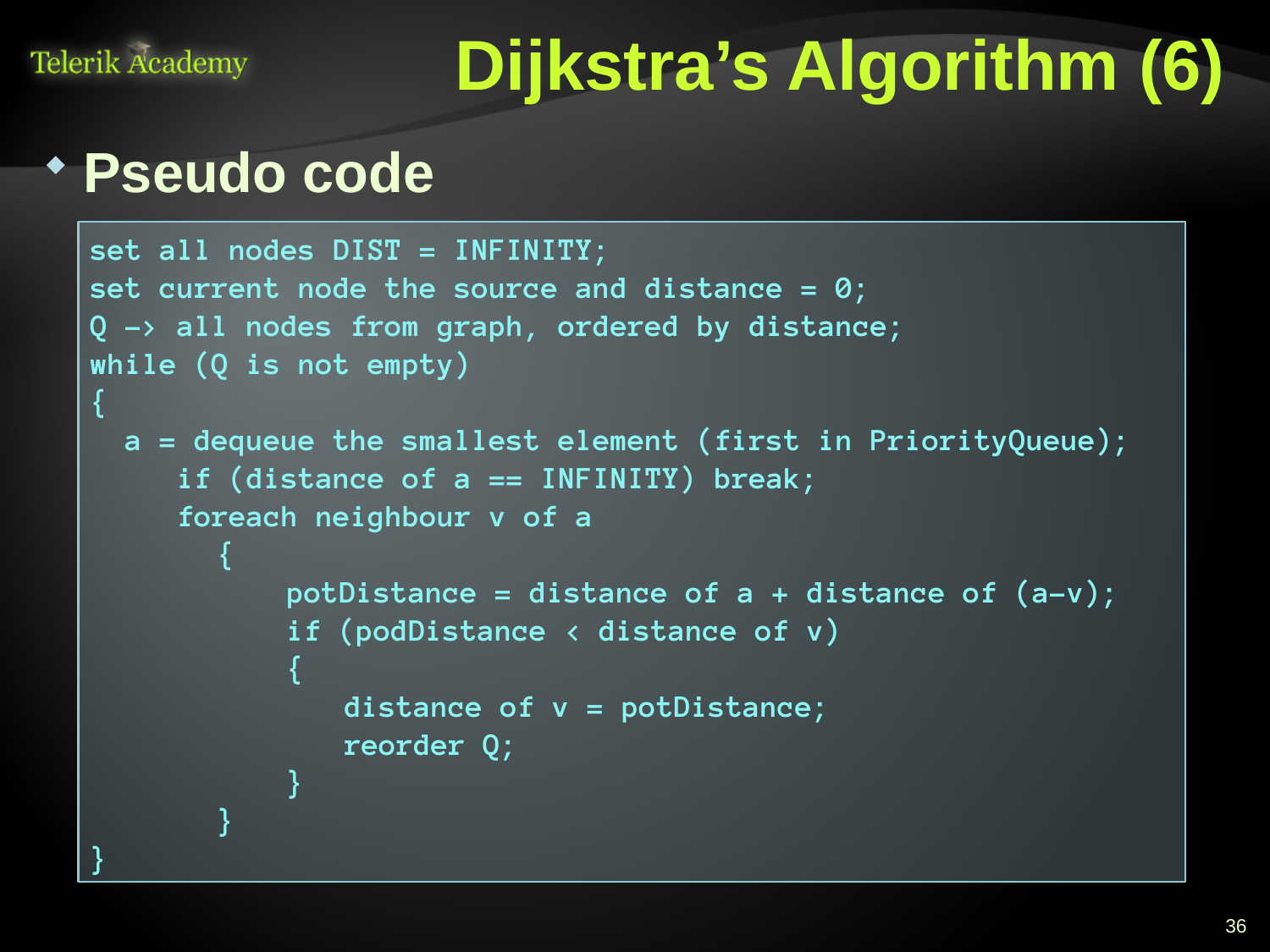

# Dijkstra’s Algorithm (6)
Pseudo code

set all nodes DIST = INFINITY;
set current node the source and distance = 0;
Q -> all nodes from graph, ordered by distance;
while (Q is not empty)
{
  a = dequeue the smallest element (first in PriorityQueue);
     if (distance of a == INFINITY) break;
     foreach neighbour v of a
	{
	    potDistance = distance of a + distance of (a-v);
	    if (podDistance < distance of v)
	    {
		distance of v = potDistance;
		reorder Q;
	    }
	}
}
36